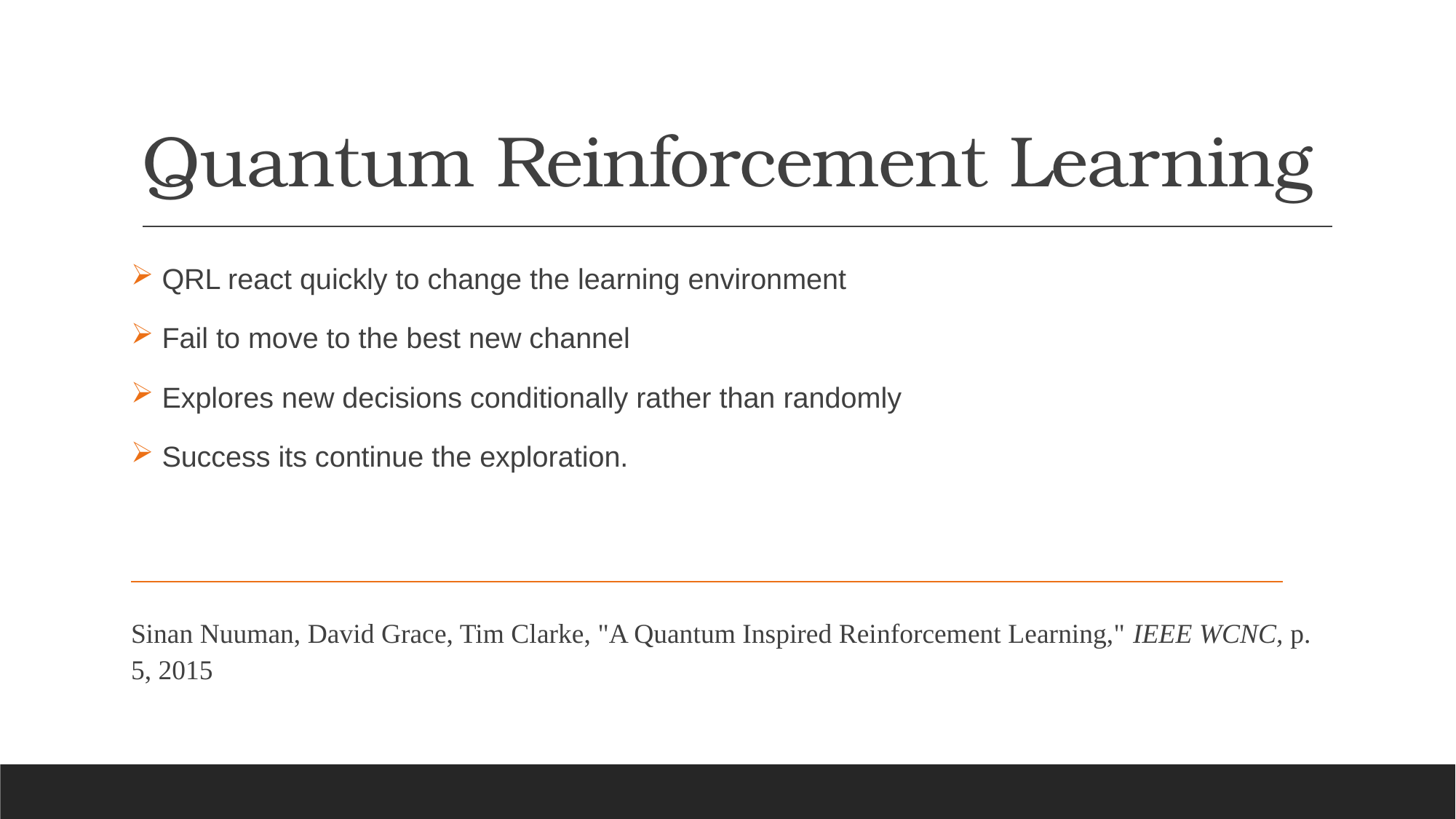

# Quantum Reinforcement Learning
 QRL react quickly to change the learning environment
 Fail to move to the best new channel
 Explores new decisions conditionally rather than randomly
 Success its continue the exploration.

Sinan Nuuman, David Grace, Tim Clarke, "A Quantum Inspired Reinforcement Learning," IEEE WCNC, p. 5, 2015